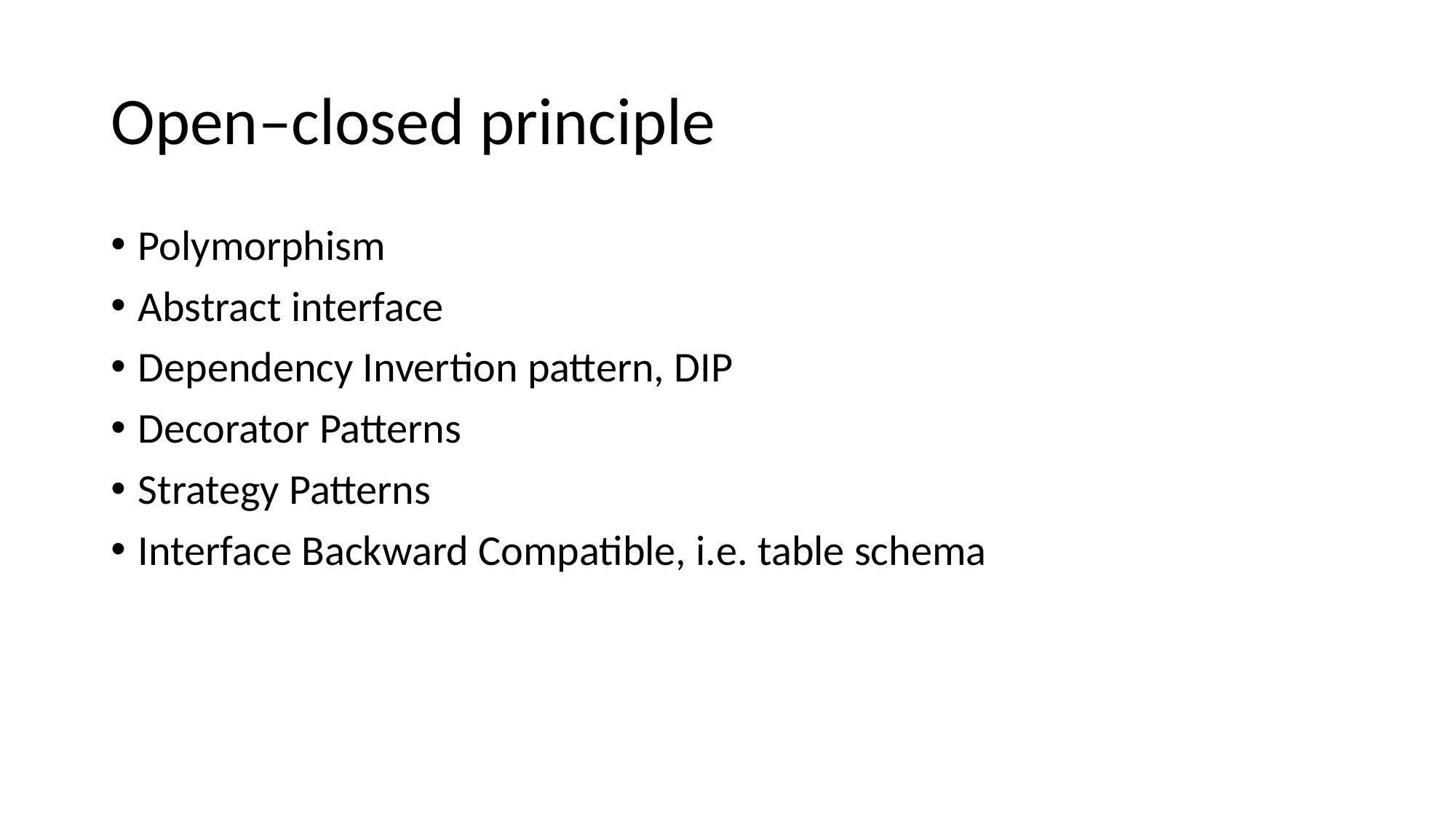

# Open–closed principle
Polymorphism
Abstract interface
Dependency Invertion pattern, DIP
Decorator Patterns
Strategy Patterns
Interface Backward Compatible, i.e. table schema